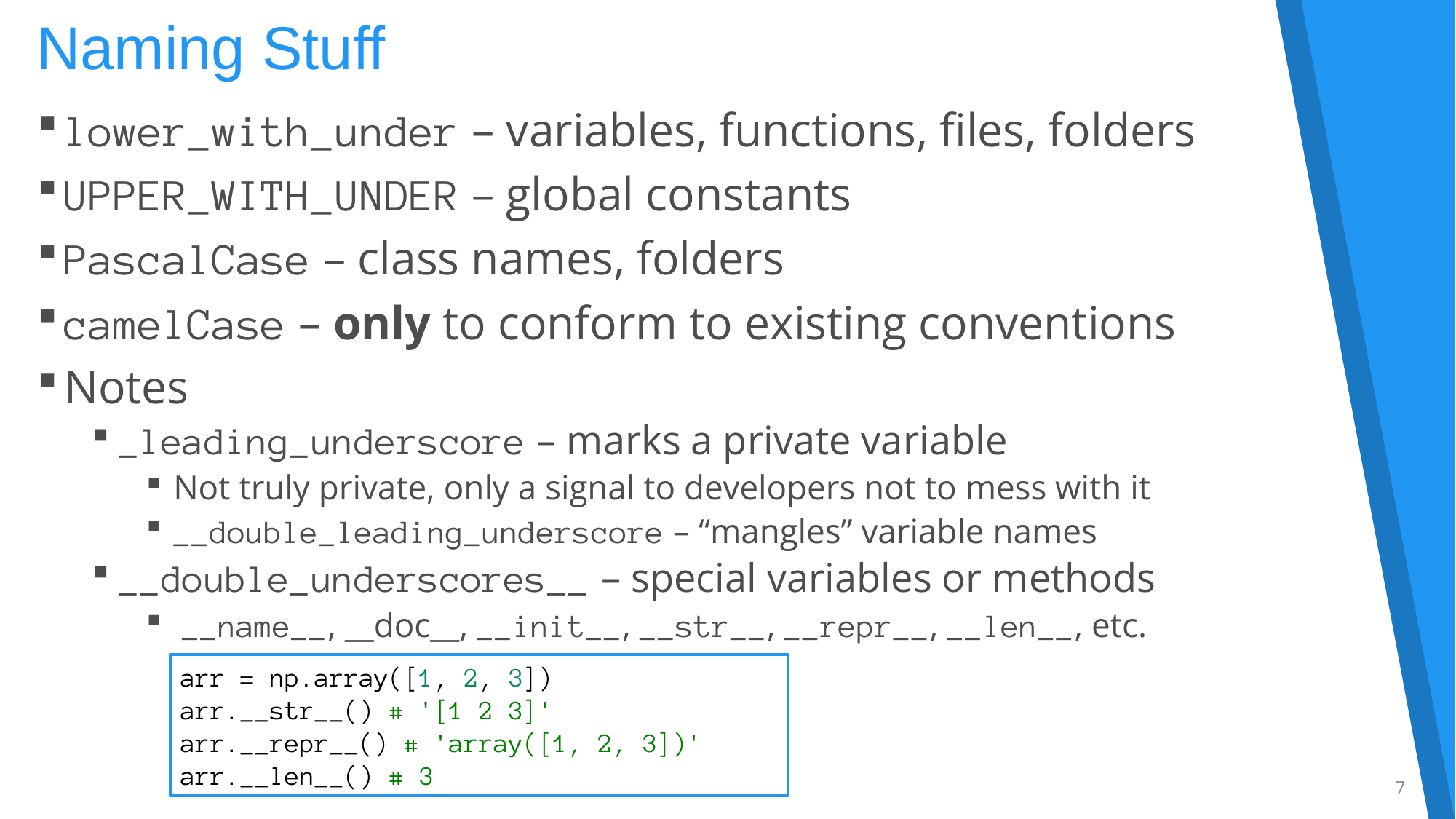

# Naming Stuff
lower_with_under – variables, functions, files, folders
UPPER_WITH_UNDER – global constants
PascalCase – class names, folders
camelCase – only to conform to existing conventions
Notes
_leading_underscore – marks a private variable
Not truly private, only a signal to developers not to mess with it
__double_leading_underscore – “mangles” variable names
__double_underscores__ – special variables or methods
 __name__, __doc__, __init__, __str__, __repr__, __len__, etc.
arr = np.array([1, 2, 3])
arr.__str__() # '[1 2 3]'
arr.__repr__() # 'array([1, 2, 3])'
arr.__len__() # 3
7